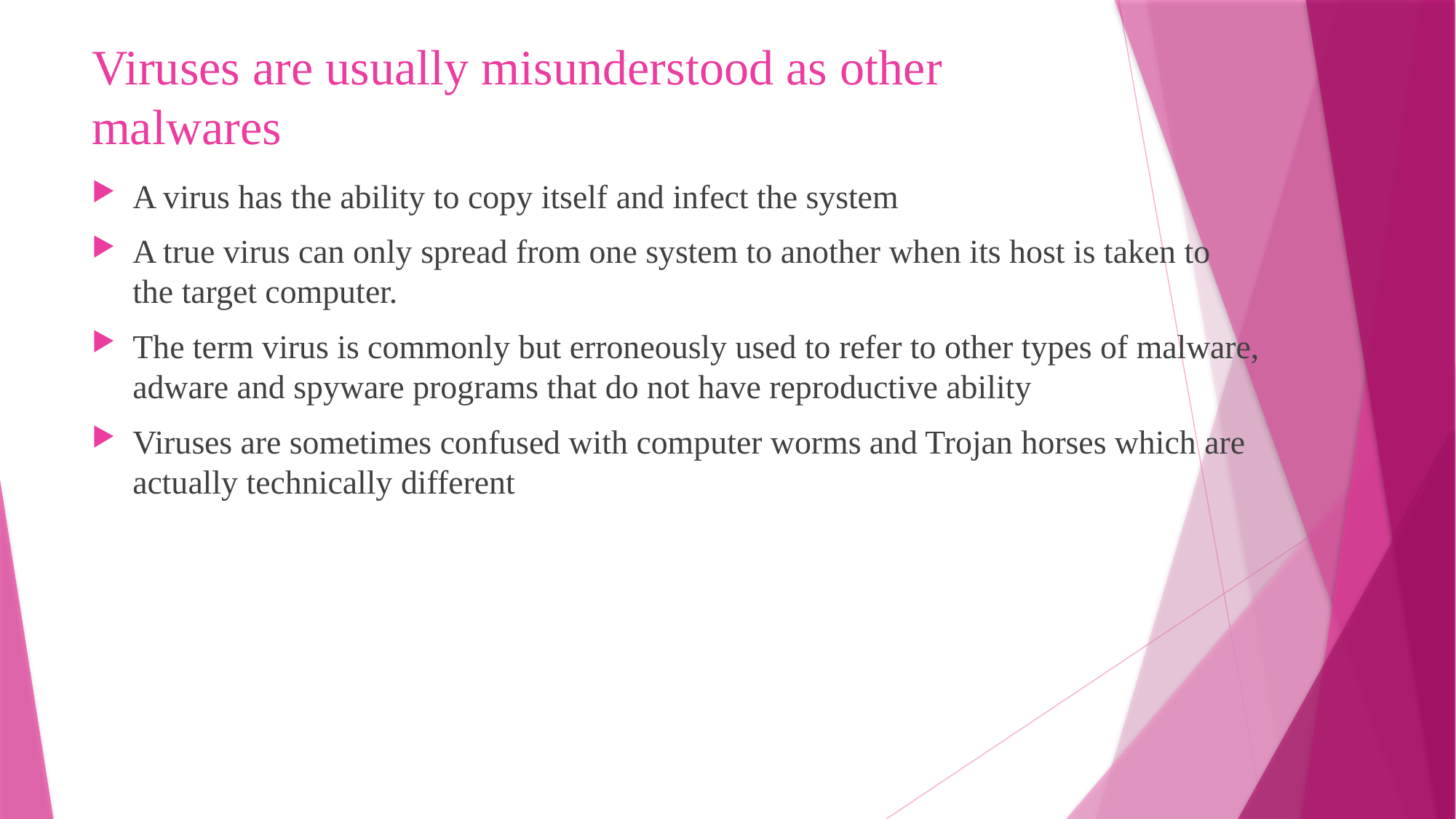

# Viruses are usually misunderstood as other malwares
A virus has the ability to copy itself and infect the system
A true virus can only spread from one system to another when its host is taken to the target computer.
The term virus is commonly but erroneously used to refer to other types of malware, adware and spyware programs that do not have reproductive ability
Viruses are sometimes confused with computer worms and Trojan horses which are actually technically different